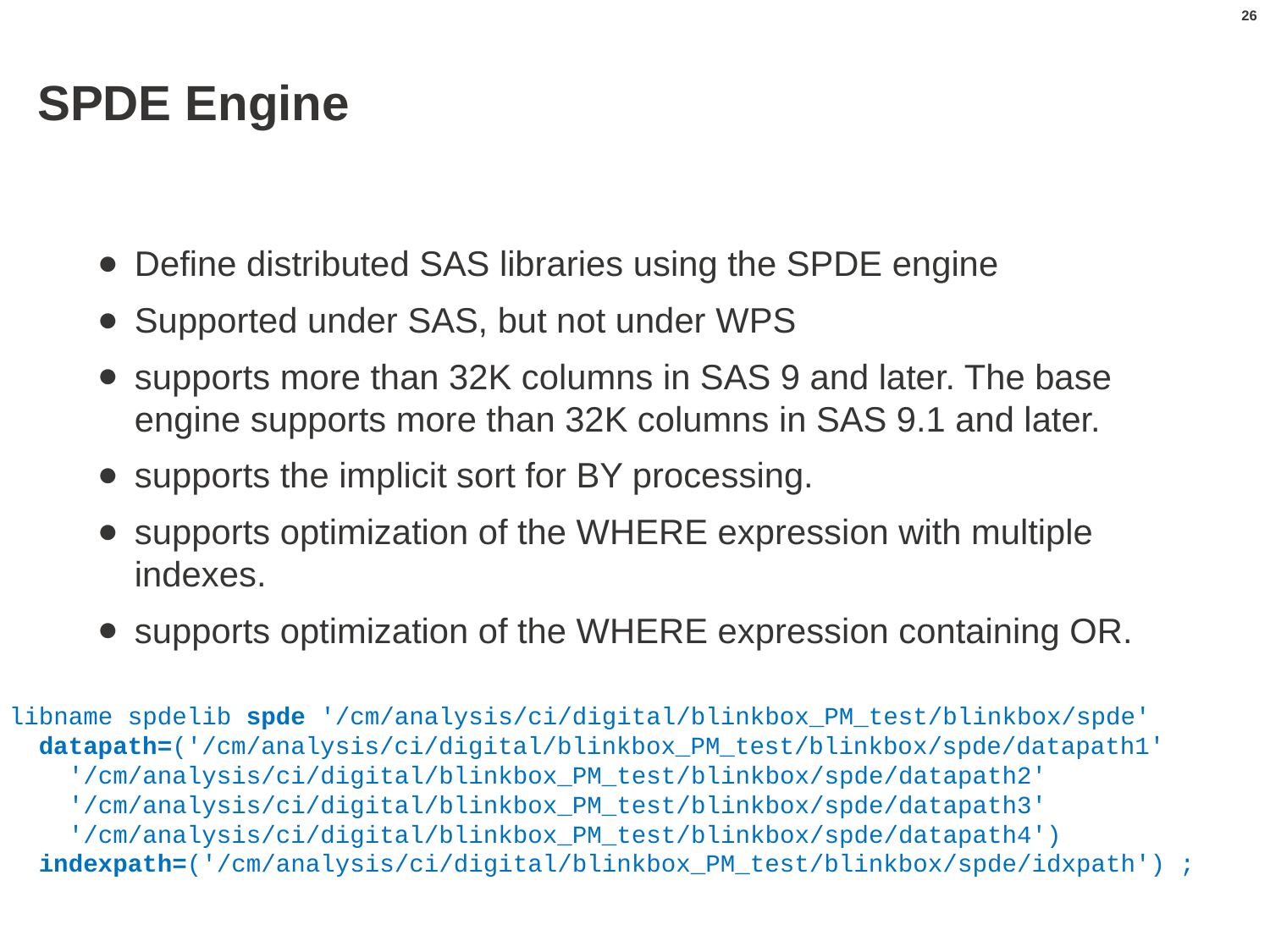

26
# SPDE Engine
Define distributed SAS libraries using the SPDE engine
Supported under SAS, but not under WPS
supports more than 32K columns in SAS 9 and later. The base engine supports more than 32K columns in SAS 9.1 and later.
supports the implicit sort for BY processing.
supports optimization of the WHERE expression with multiple indexes.
supports optimization of the WHERE expression containing OR.
libname spdelib spde '/cm/analysis/ci/digital/blinkbox_PM_test/blinkbox/spde'
  datapath=('/cm/analysis/ci/digital/blinkbox_PM_test/blinkbox/spde/datapath1'
    '/cm/analysis/ci/digital/blinkbox_PM_test/blinkbox/spde/datapath2'
    '/cm/analysis/ci/digital/blinkbox_PM_test/blinkbox/spde/datapath3'
    '/cm/analysis/ci/digital/blinkbox_PM_test/blinkbox/spde/datapath4')
  indexpath=('/cm/analysis/ci/digital/blinkbox_PM_test/blinkbox/spde/idxpath') ;